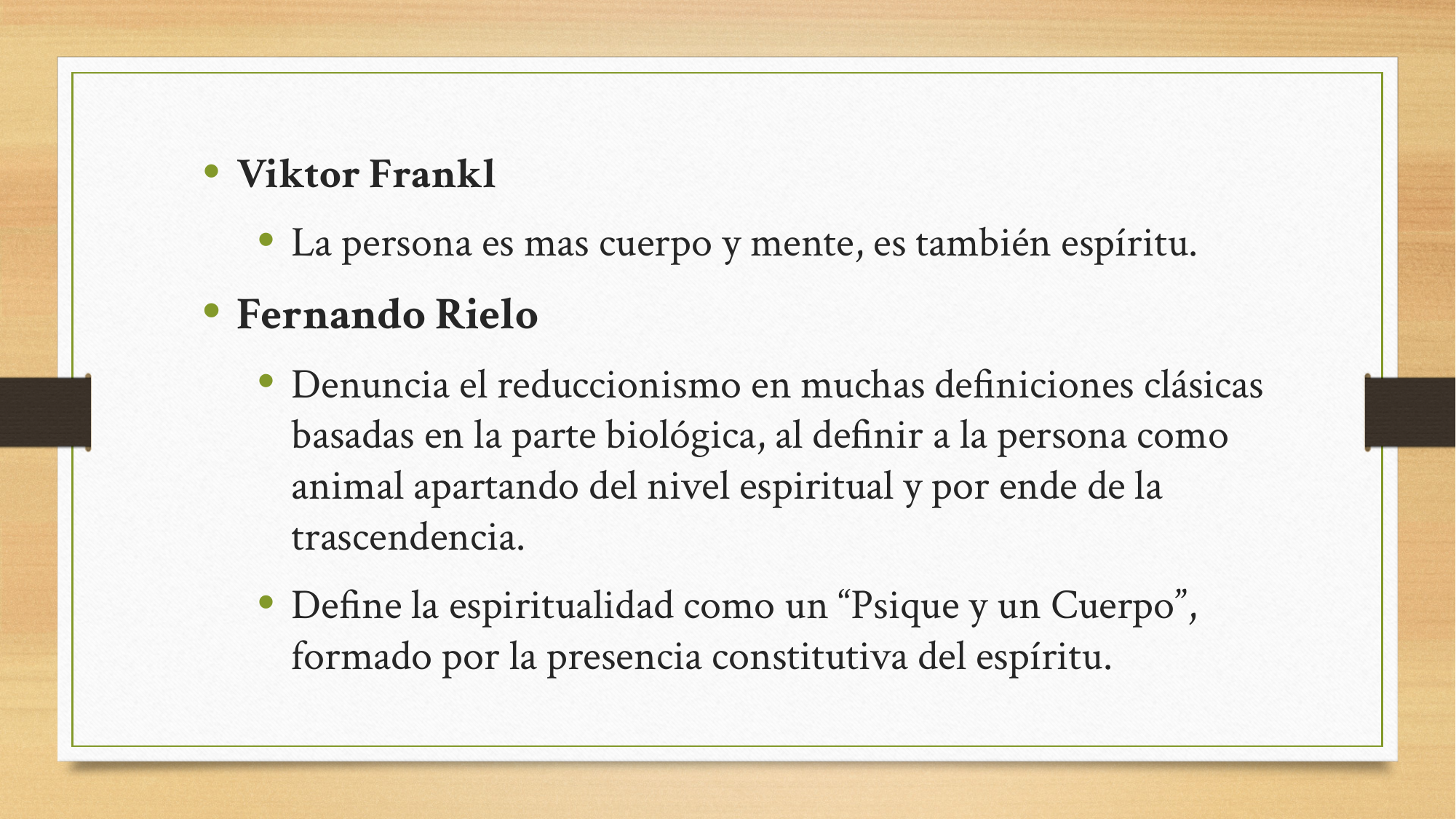

Viktor Frankl
La persona es mas cuerpo y mente, es también espíritu.
Fernando Rielo
Denuncia el reduccionismo en muchas definiciones clásicas basadas en la parte biológica, al definir a la persona como animal apartando del nivel espiritual y por ende de la trascendencia.
Define la espiritualidad como un “Psique y un Cuerpo”, formado por la presencia constitutiva del espíritu.